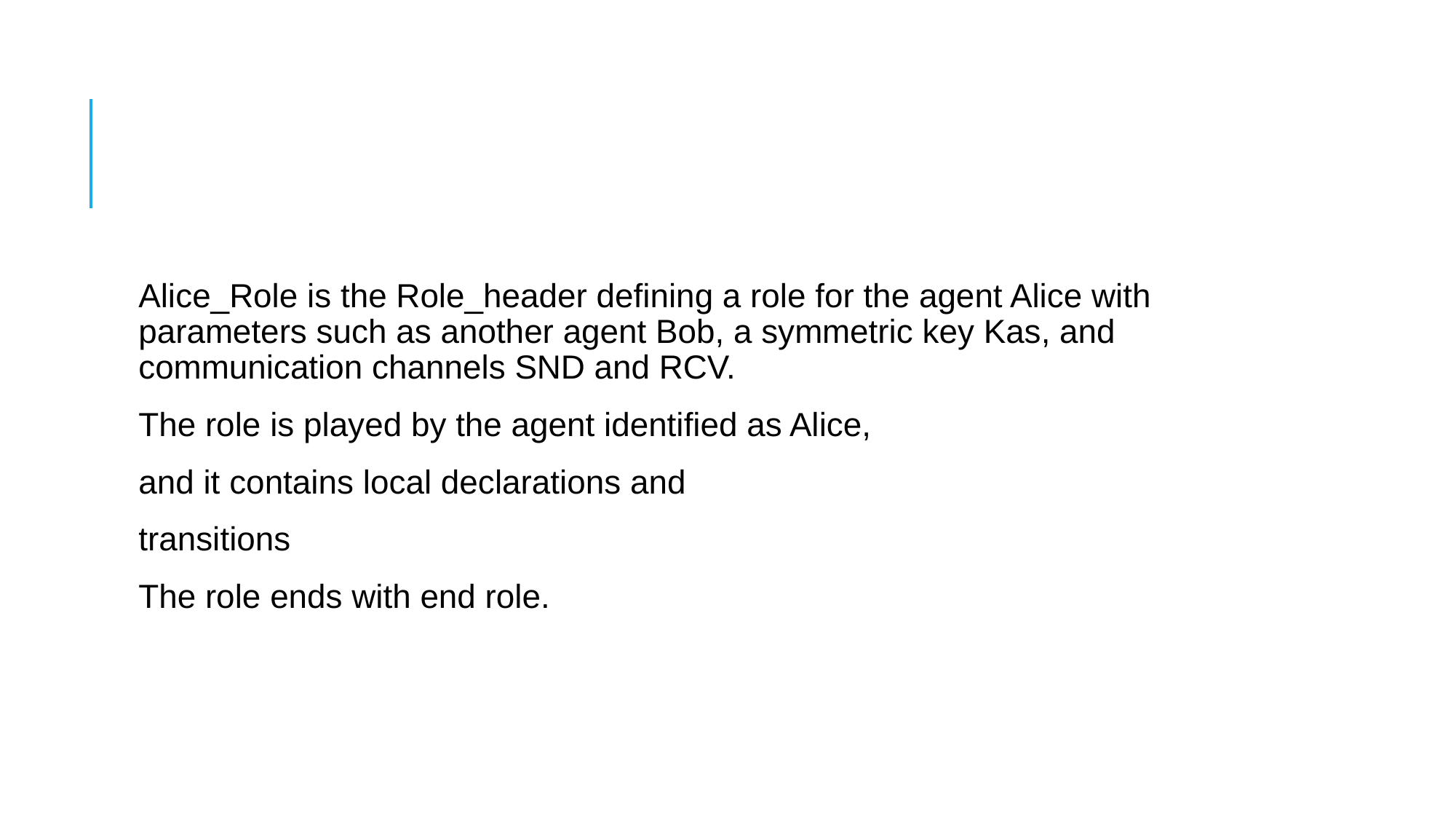

#
Alice_Role is the Role_header defining a role for the agent Alice with parameters such as another agent Bob, a symmetric key Kas, and communication channels SND and RCV.
The role is played by the agent identified as Alice,
and it contains local declarations and
transitions
The role ends with end role.